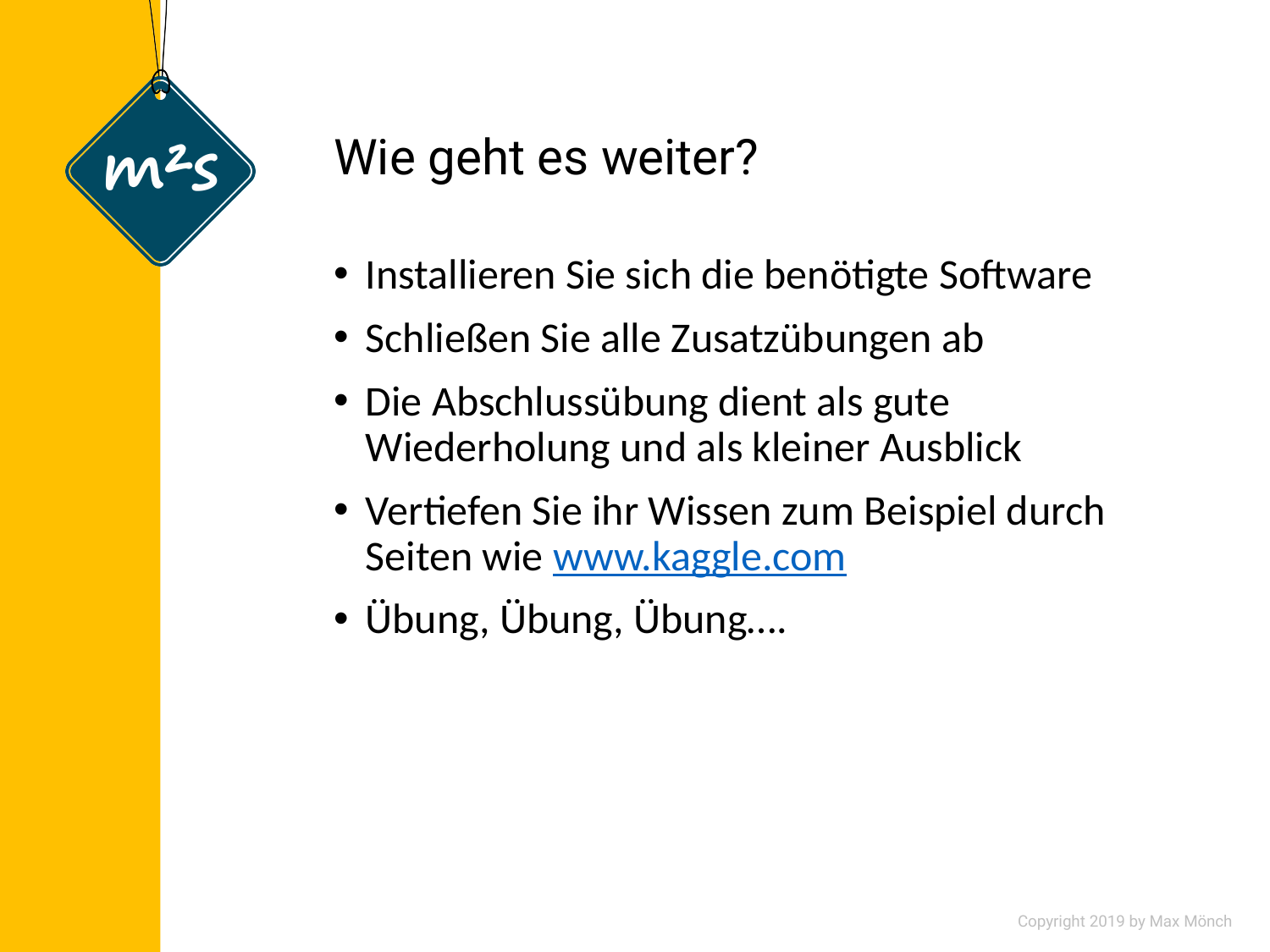

# Wie geht es weiter?
Installieren Sie sich die benötigte Software
Schließen Sie alle Zusatzübungen ab
Die Abschlussübung dient als gute Wiederholung und als kleiner Ausblick
Vertiefen Sie ihr Wissen zum Beispiel durch Seiten wie www.kaggle.com
Übung, Übung, Übung….